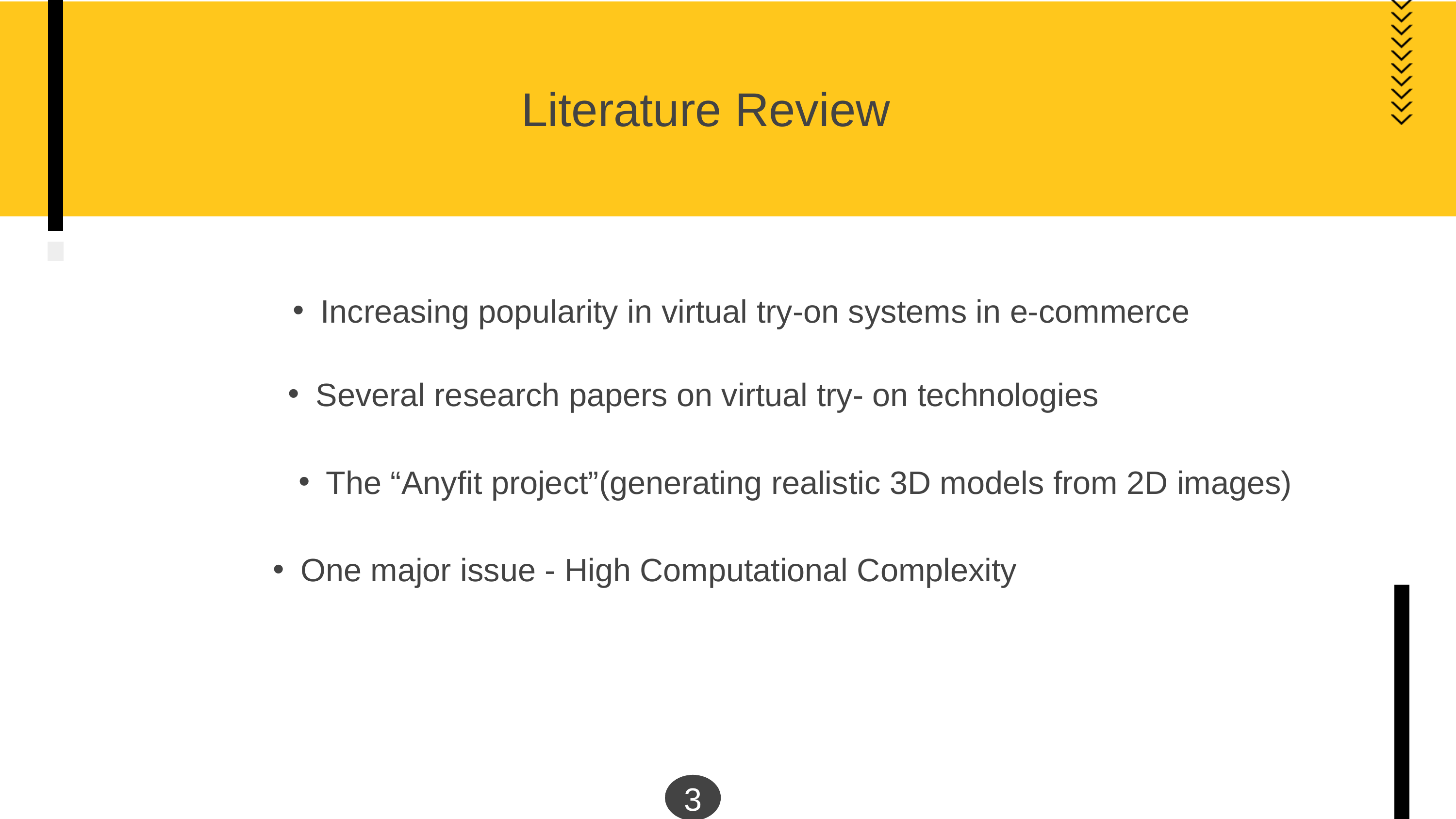

Literature Review

Increasing popularity in virtual try-on systems in e-commerce
Several research papers on virtual try- on technologies
The “Anyfit project”(generating realistic 3D models from 2D images)
One major issue - High Computational Complexity

3